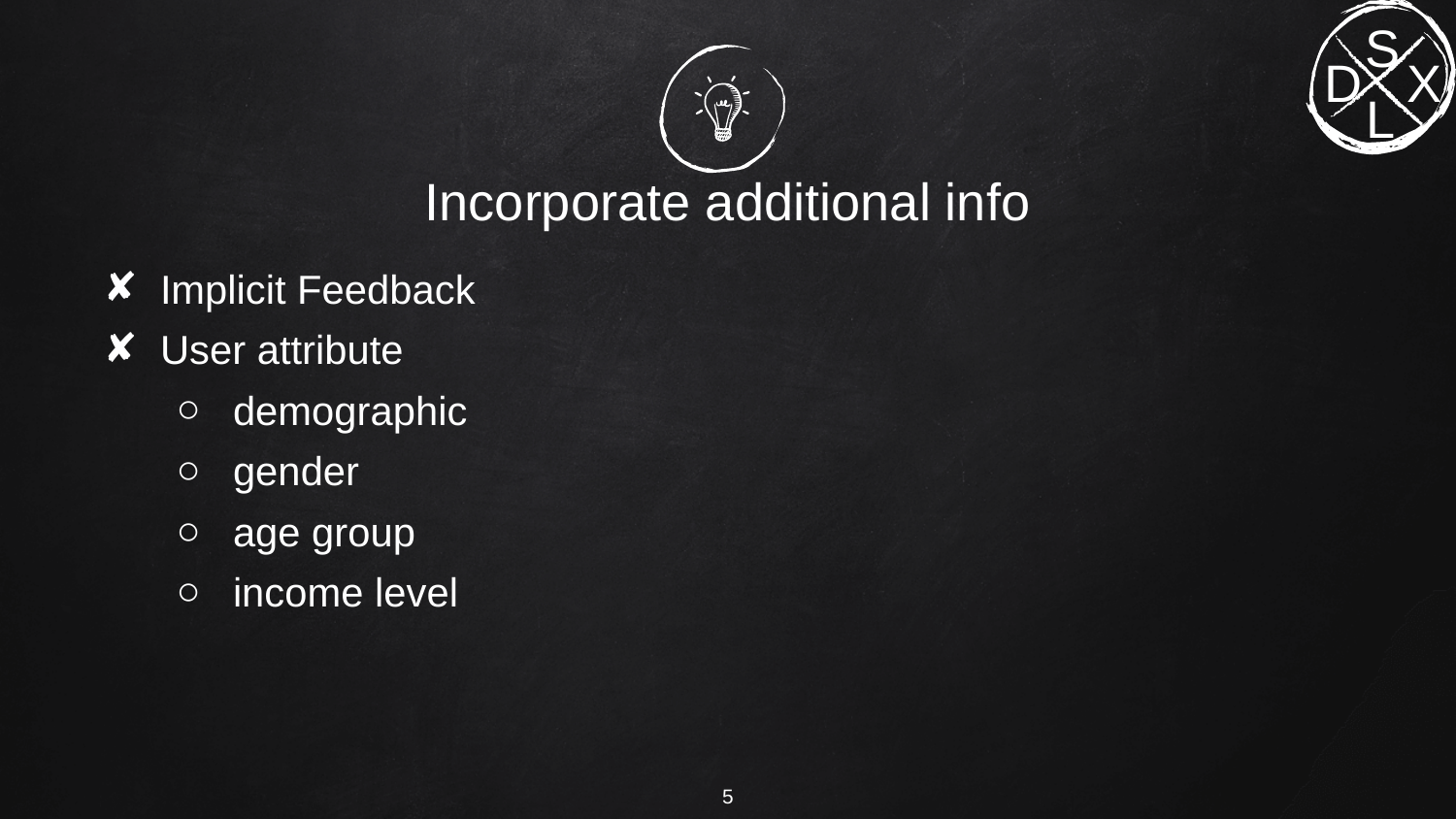

# Incorporate additional info
Implicit Feedback
User attribute
demographic
gender
age group
income level

5